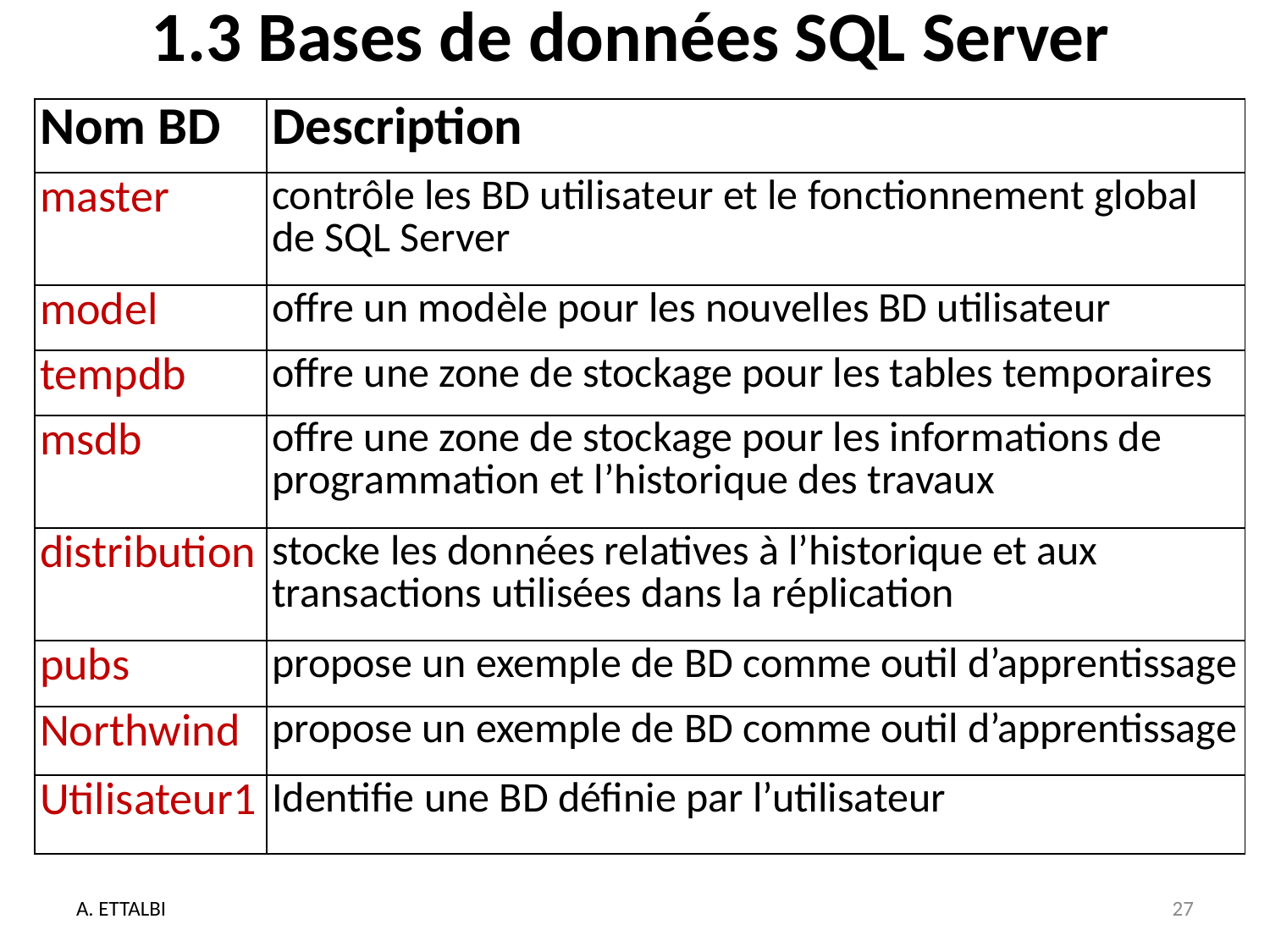

# 1.3 Bases de données SQL Server
| Nom BD | Description |
| --- | --- |
| master | contrôle les BD utilisateur et le fonctionnement global de SQL Server |
| model | offre un modèle pour les nouvelles BD utilisateur |
| tempdb | offre une zone de stockage pour les tables temporaires |
| msdb | offre une zone de stockage pour les informations de programmation et l’historique des travaux |
| distribution | stocke les données relatives à l’historique et aux transactions utilisées dans la réplication |
| pubs | propose un exemple de BD comme outil d’apprentissage |
| Northwind | propose un exemple de BD comme outil d’apprentissage |
| Utilisateur1 | Identifie une BD définie par l’utilisateur |
A. ETTALBI
27